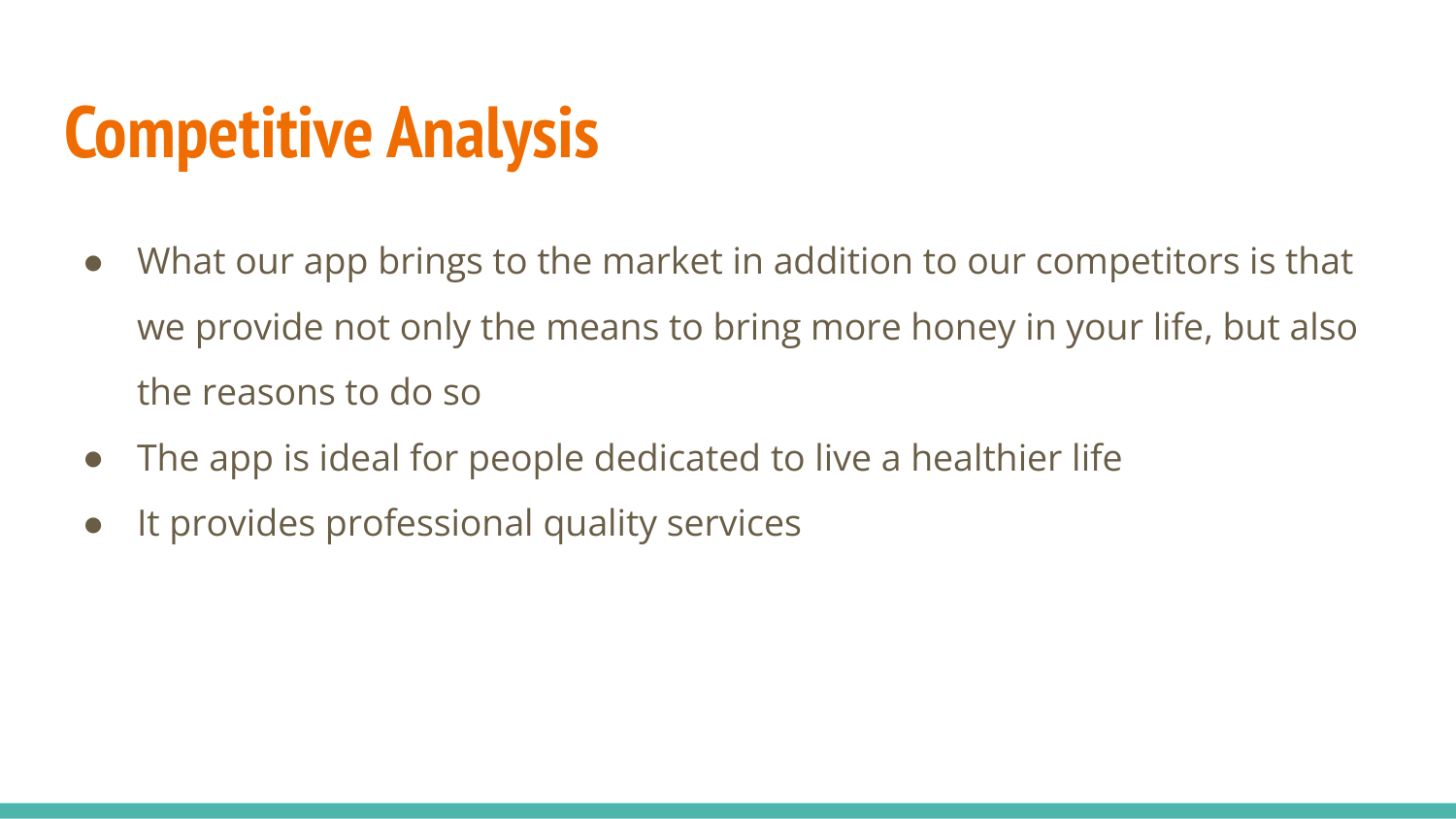

# Competitive Analysis
What our app brings to the market in addition to our competitors is that we provide not only the means to bring more honey in your life, but also the reasons to do so
The app is ideal for people dedicated to live a healthier life
It provides professional quality services